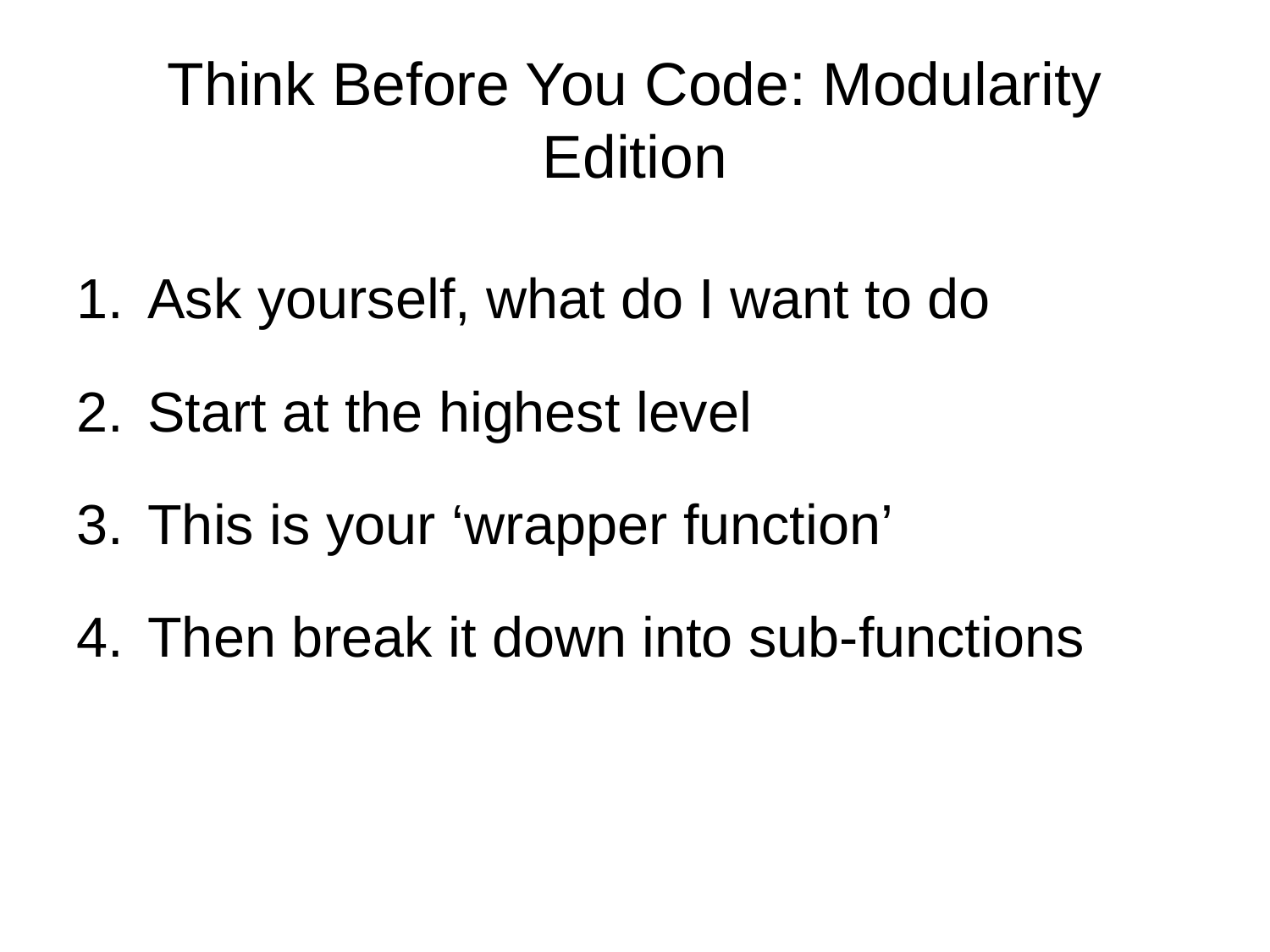

# Think Before You Code: Modularity Edition
Ask yourself, what do I want to do
Start at the highest level
This is your ‘wrapper function’
Then break it down into sub-functions